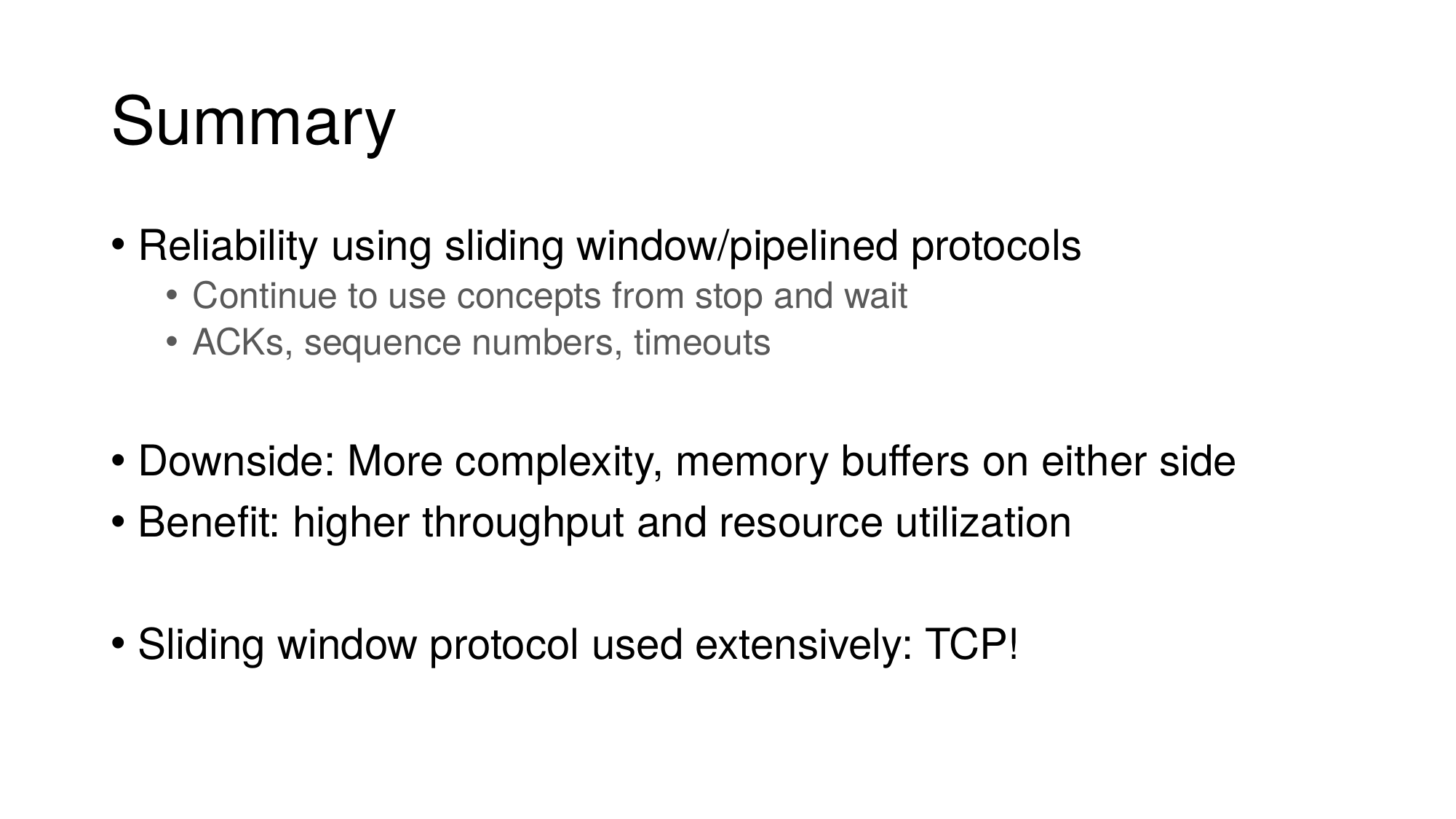

# Summary
Reliability using sliding window/pipelined protocols
Continue to use concepts from stop and wait
ACKs, sequence numbers, timeouts

Downside: More complexity, memory buffers on either side
Benefit: higher throughput and resource utilization

Sliding window protocol used extensively: TCP!